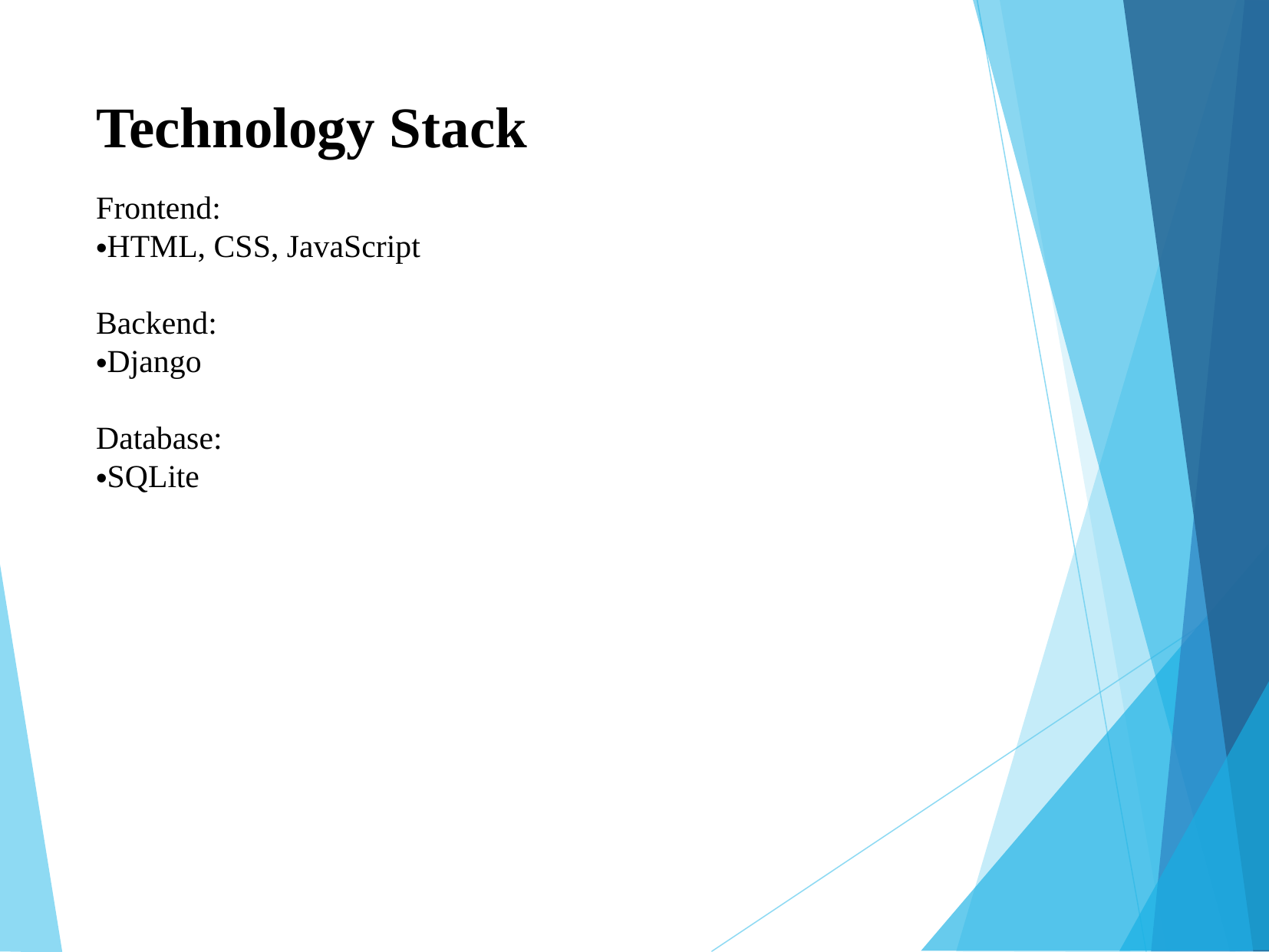

# Technology Stack
Frontend:
HTML, CSS, JavaScript

Backend:
Django

Database:
SQLite